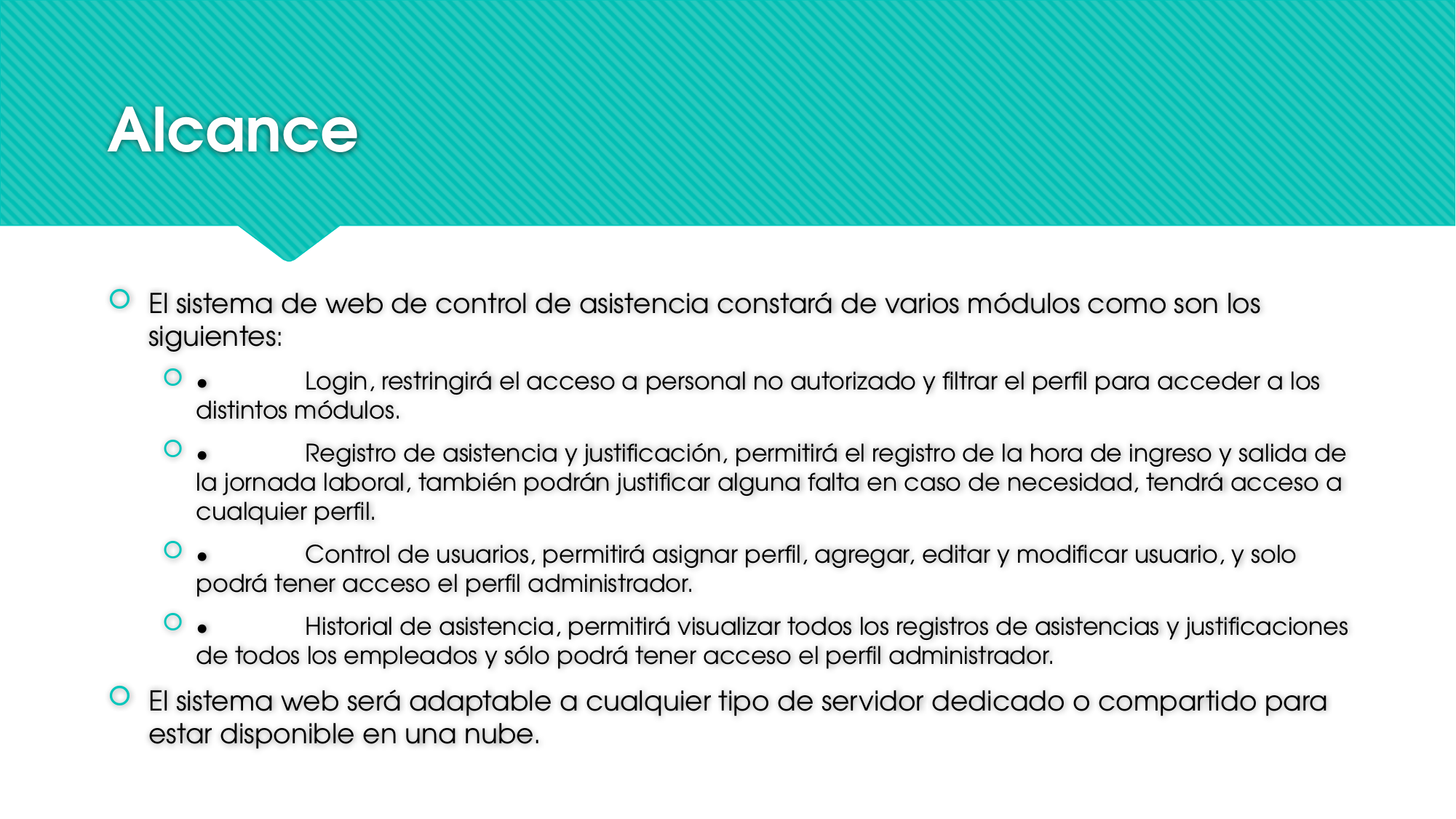

# Alcance
El sistema de web de control de asistencia constará de varios módulos como son los siguientes:
•	Login, restringirá el acceso a personal no autorizado y filtrar el perfil para acceder a los distintos módulos.
•	Registro de asistencia y justificación, permitirá el registro de la hora de ingreso y salida de la jornada laboral, también podrán justificar alguna falta en caso de necesidad, tendrá acceso a cualquier perfil.
•	Control de usuarios, permitirá asignar perfil, agregar, editar y modificar usuario, y solo podrá tener acceso el perfil administrador.
•	Historial de asistencia, permitirá visualizar todos los registros de asistencias y justificaciones de todos los empleados y sólo podrá tener acceso el perfil administrador.
El sistema web será adaptable a cualquier tipo de servidor dedicado o compartido para estar disponible en una nube.